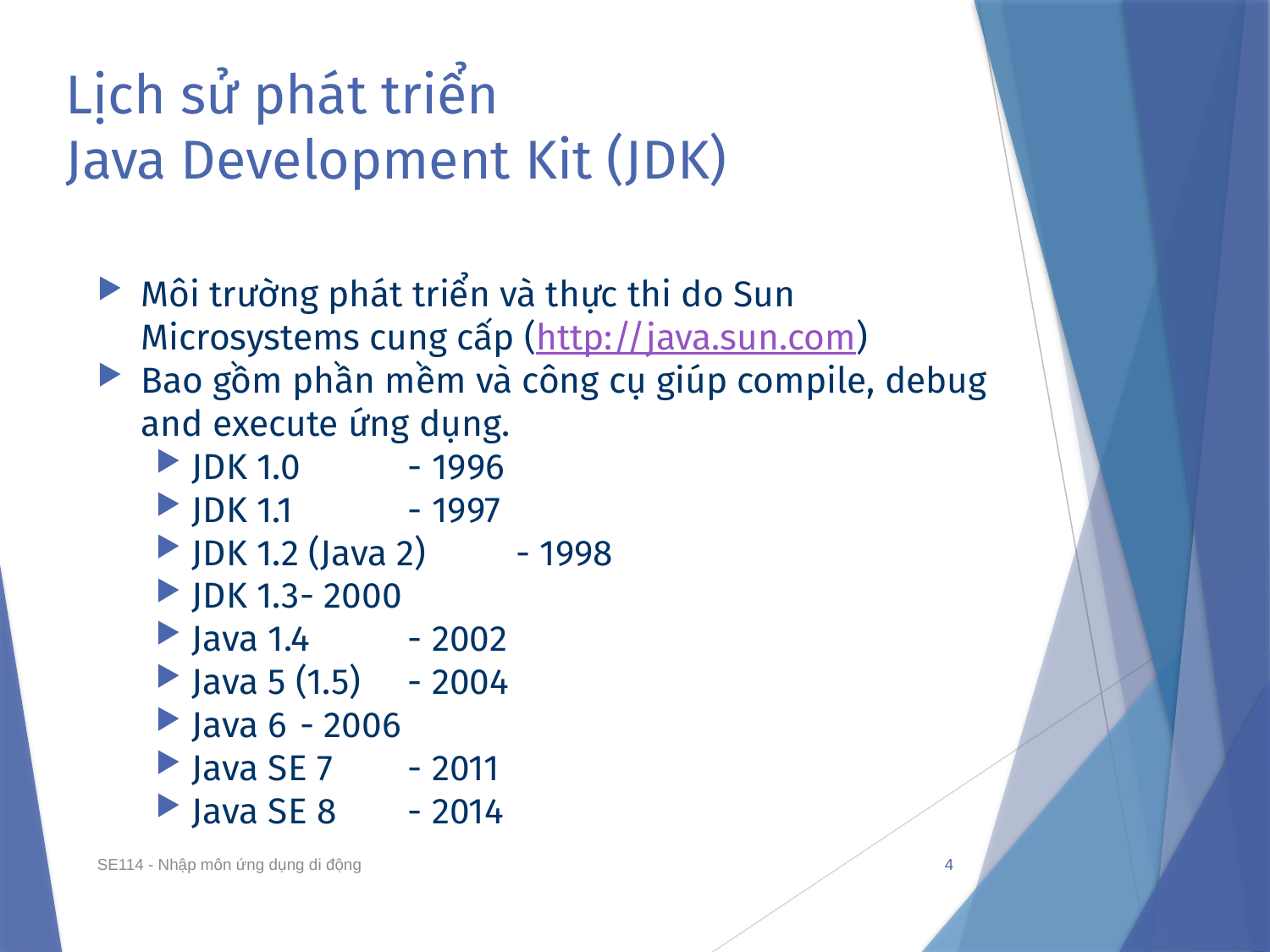

# Lịch sử phát triển Java Development Kit (JDK)
Môi trường phát triển và thực thi do Sun Microsystems cung cấp (http://java.sun.com)
Bao gồm phần mềm và công cụ giúp compile, debug and execute ứng dụng.
JDK 1.0 		- 1996
JDK 1.1 		- 1997
JDK 1.2 (Java 2)	- 1998
JDK 1.3		- 2000
Java 1.4		- 2002
Java 5 (1.5) 	- 2004
Java 6		- 2006
Java SE 7	- 2011
Java SE 8	- 2014
SE114 - Nhập môn ứng dụng di động
4